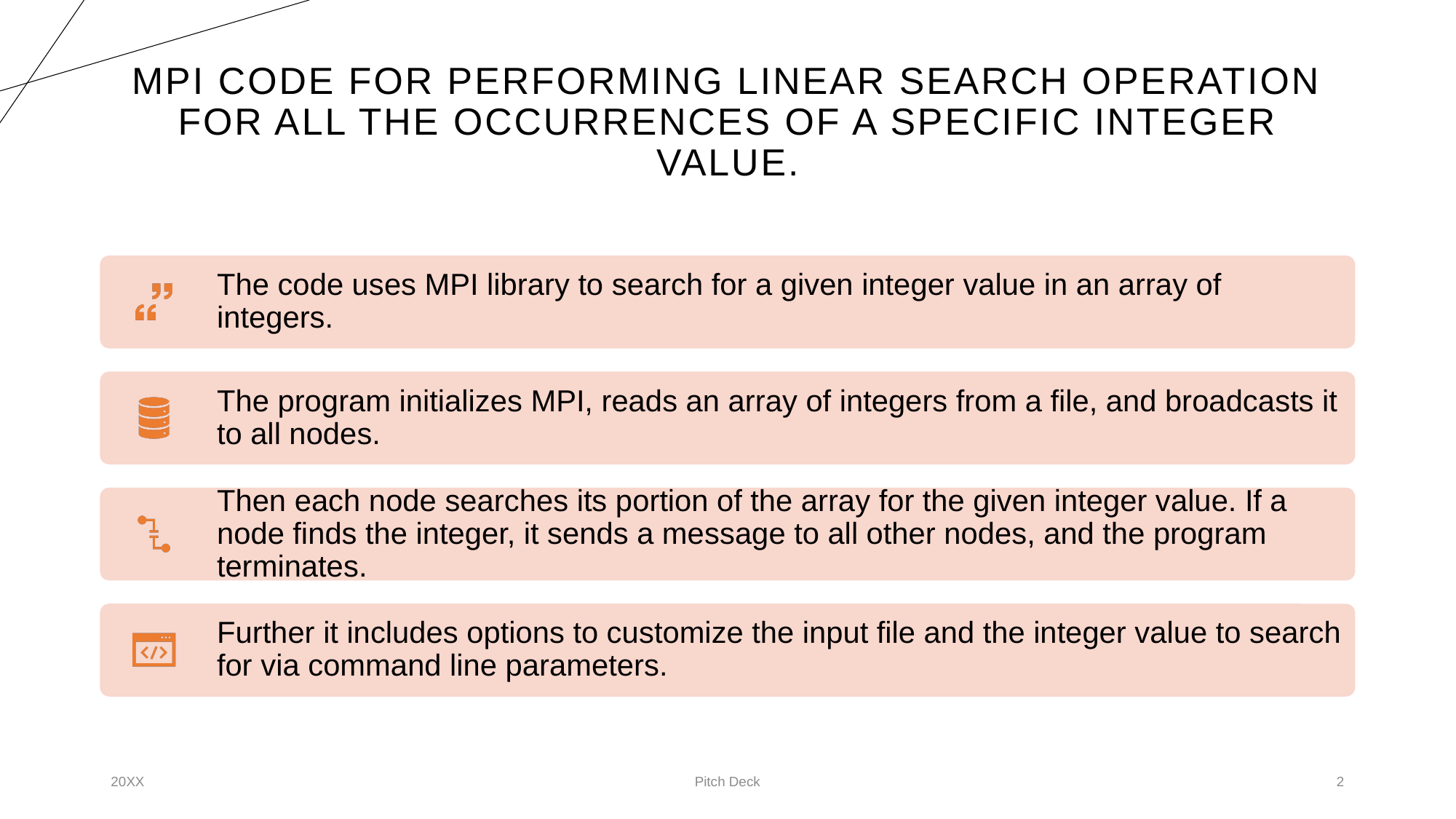

# MPI code for performing linear search operation for all the occurrences of a specific integer
value.
The code uses MPI library to search for a given integer value in an array of integers.
The program initializes MPI, reads an array of integers from a file, and broadcasts it to all nodes.
Then each node searches its portion of the array for the given integer value. If a node finds the integer, it sends a message to all other nodes, and the program terminates.
Further it includes options to customize the input file and the integer value to search for via command line parameters.
20XX
Pitch Deck
2